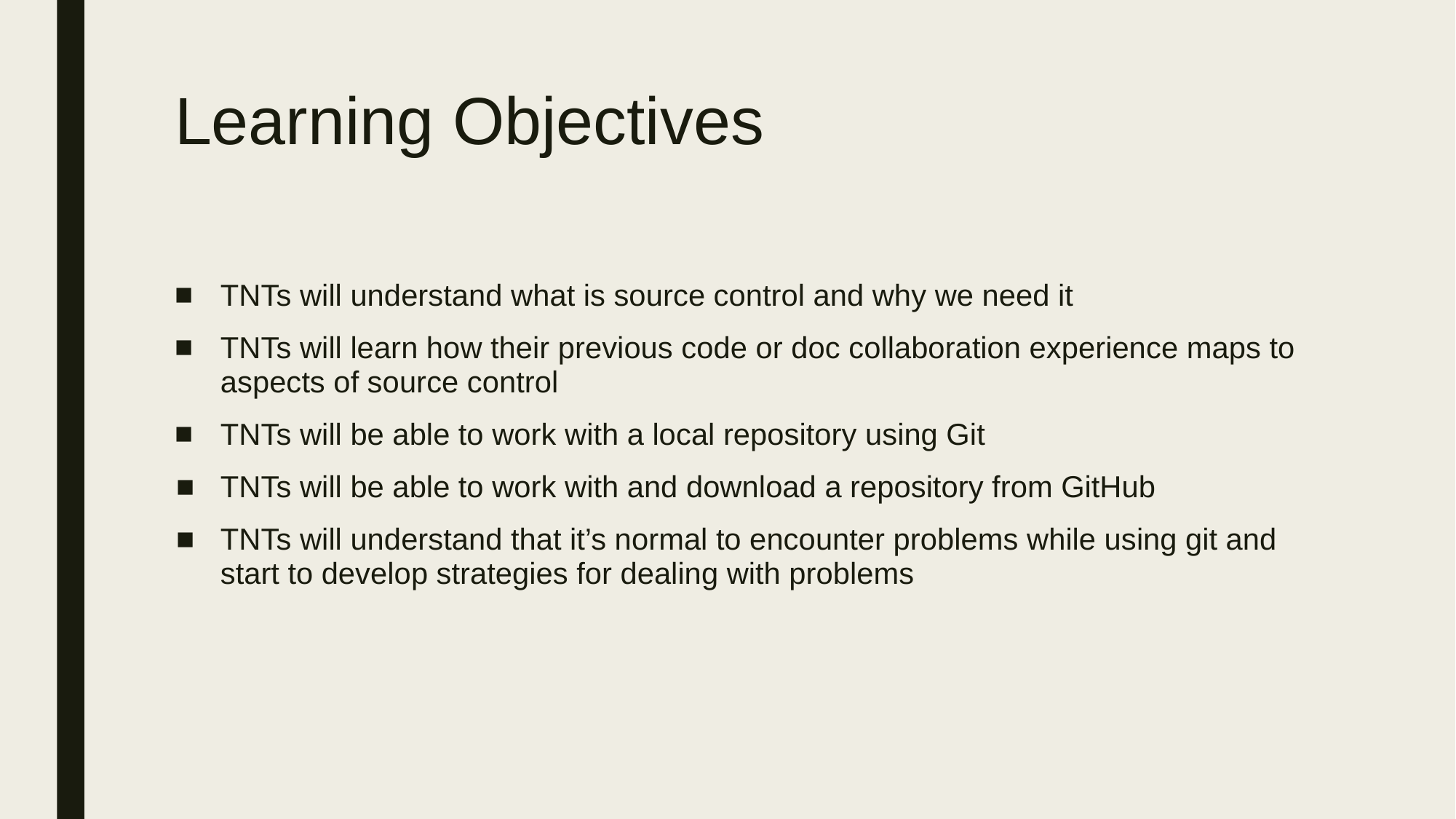

# Learning Objectives
TNTs will understand what is source control and why we need it
TNTs will learn how their previous code or doc collaboration experience maps to aspects of source control
TNTs will be able to work with a local repository using Git
TNTs will be able to work with and download a repository from GitHub
TNTs will understand that it’s normal to encounter problems while using git and start to develop strategies for dealing with problems